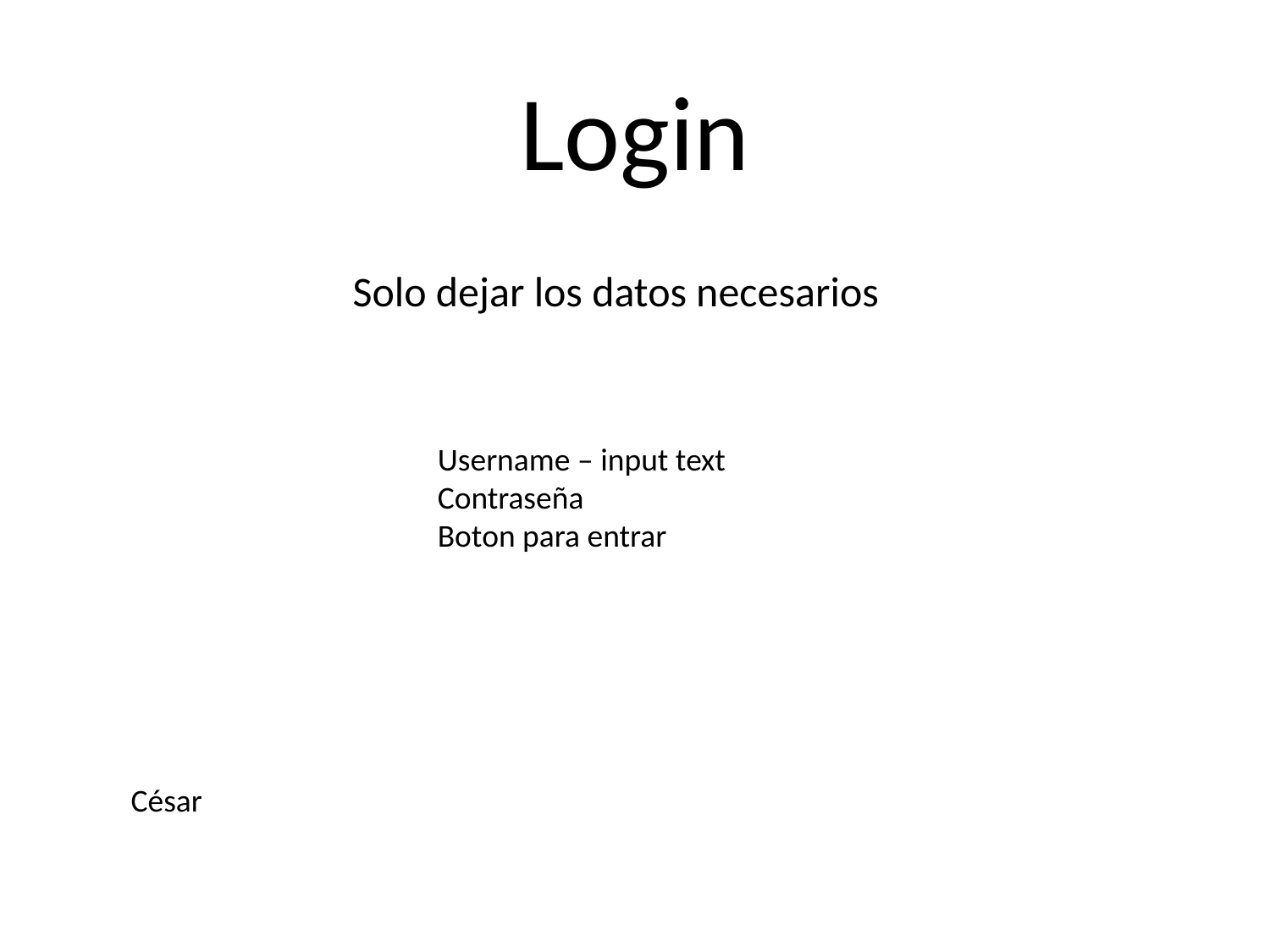

# Login
Solo dejar los datos necesarios
Username – input text
Contraseña
Boton para entrar
César